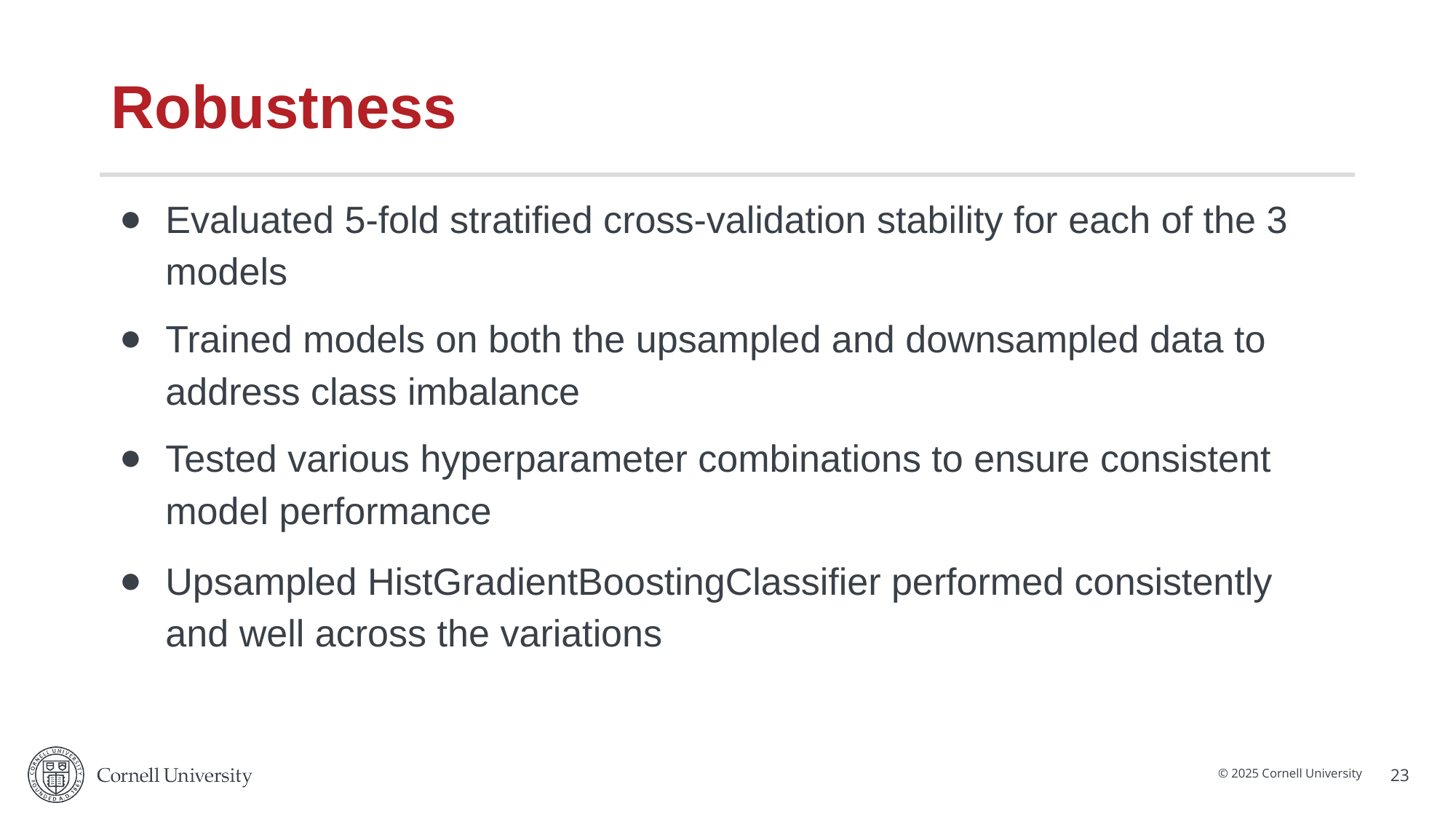

# Robustness
Evaluated 5-fold stratified cross-validation stability for each of the 3 models
Trained models on both the upsampled and downsampled data to address class imbalance
Tested various hyperparameter combinations to ensure consistent model performance
Upsampled HistGradientBoostingClassifier performed consistently and well across the variations